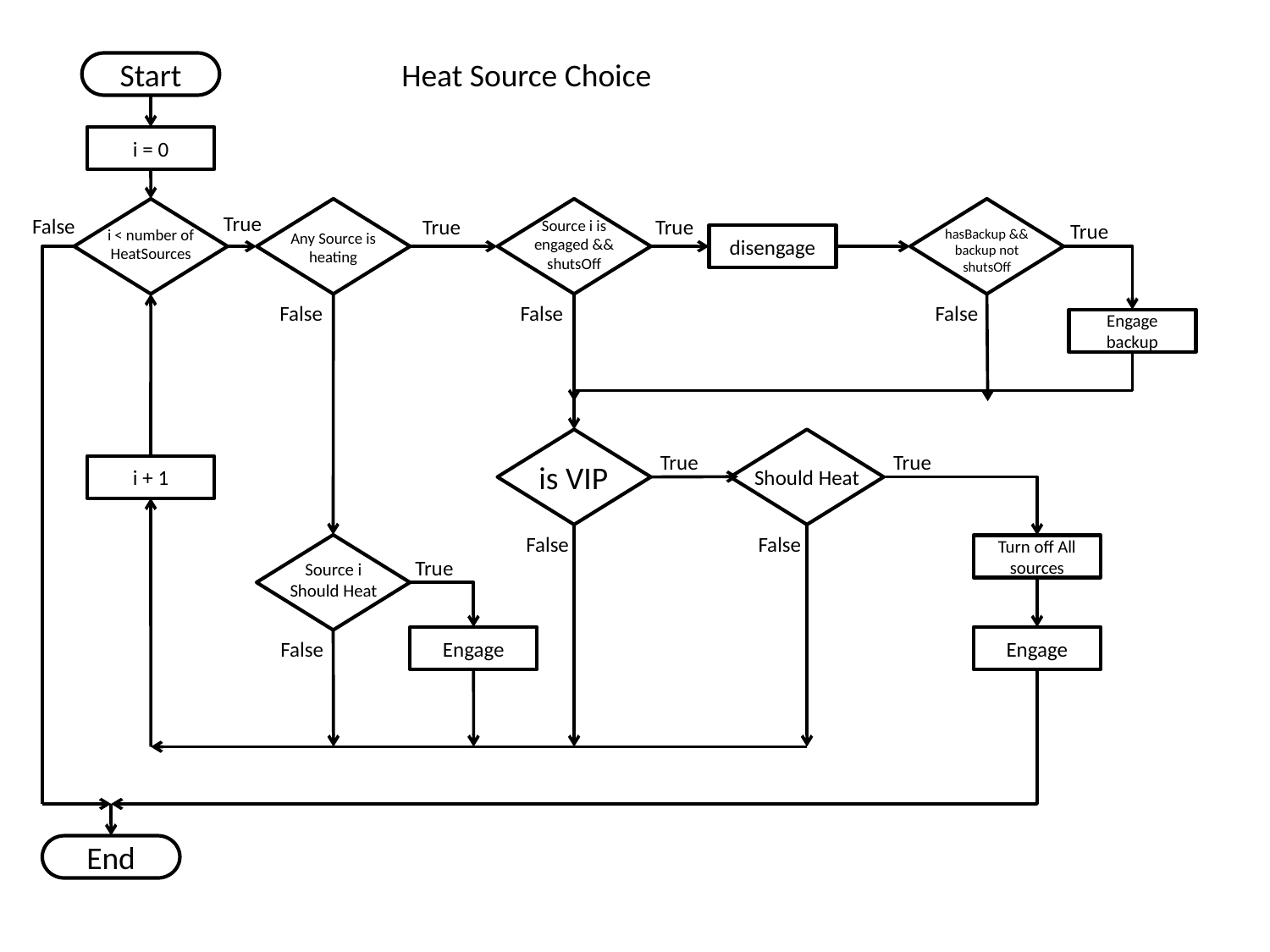

Heat Source Choice
Start
i = 0

True
False
True
True
Source i is engaged && shutsOff
True
hasBackup && backup not shutsOff
i < number of HeatSources
Any Source is heating
disengage
False
False
False
Engage backup

True
True
is VIP
i + 1
Should Heat
False
False

Turn off All sources
True
Source i Should Heat
Engage
Engage
False
End